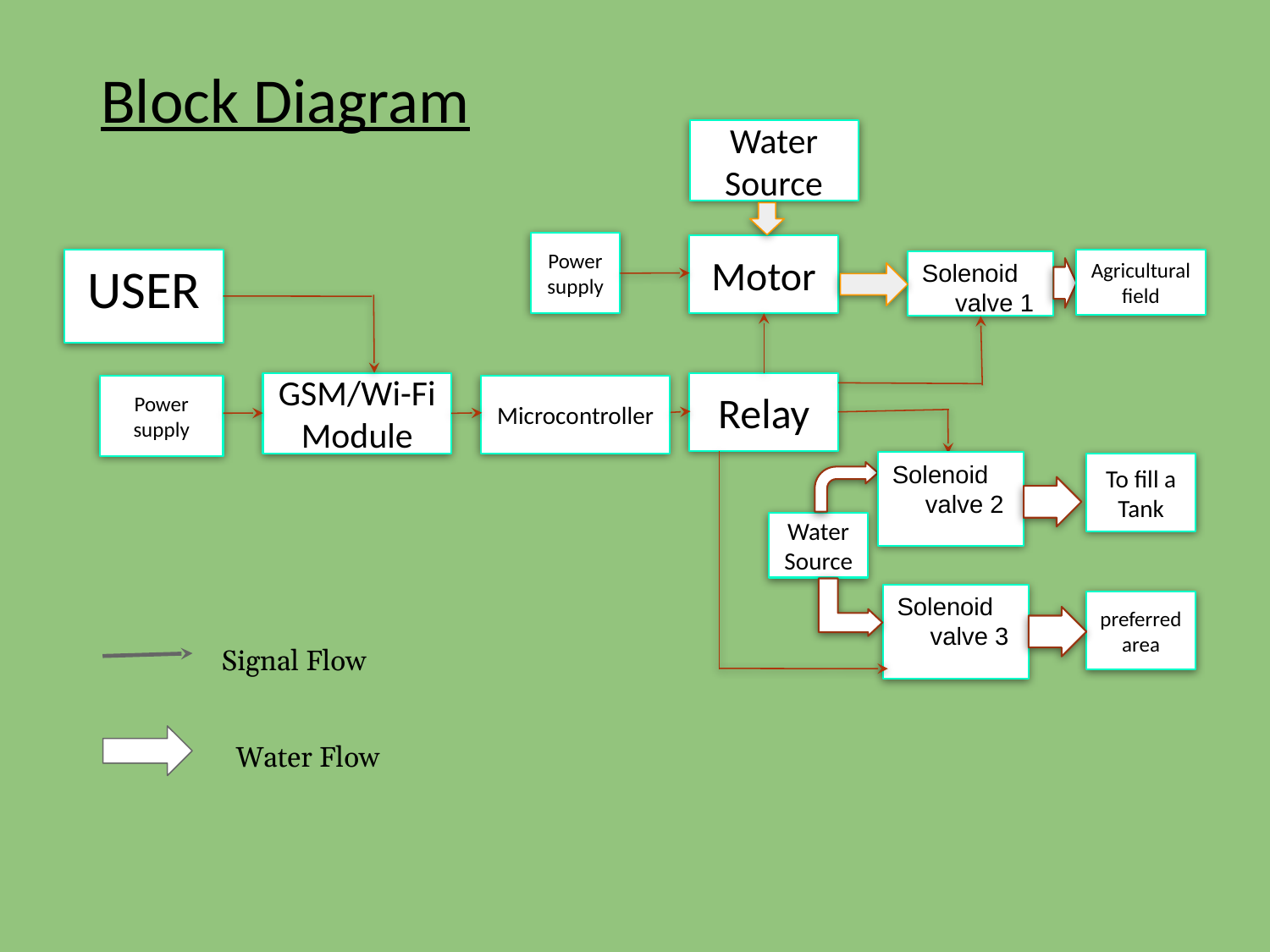

Block Diagram
Water Source

Power supply
Motor
USER

Agricultural field
Solenoid        valve 1

GSM/Wi-Fi Module
Relay
Power supply
Microcontroller
Solenoid        valve 2

To fill a Tank

Water Source

Solenoid        valve 3

preferred area

Signal Flow

Water Flow